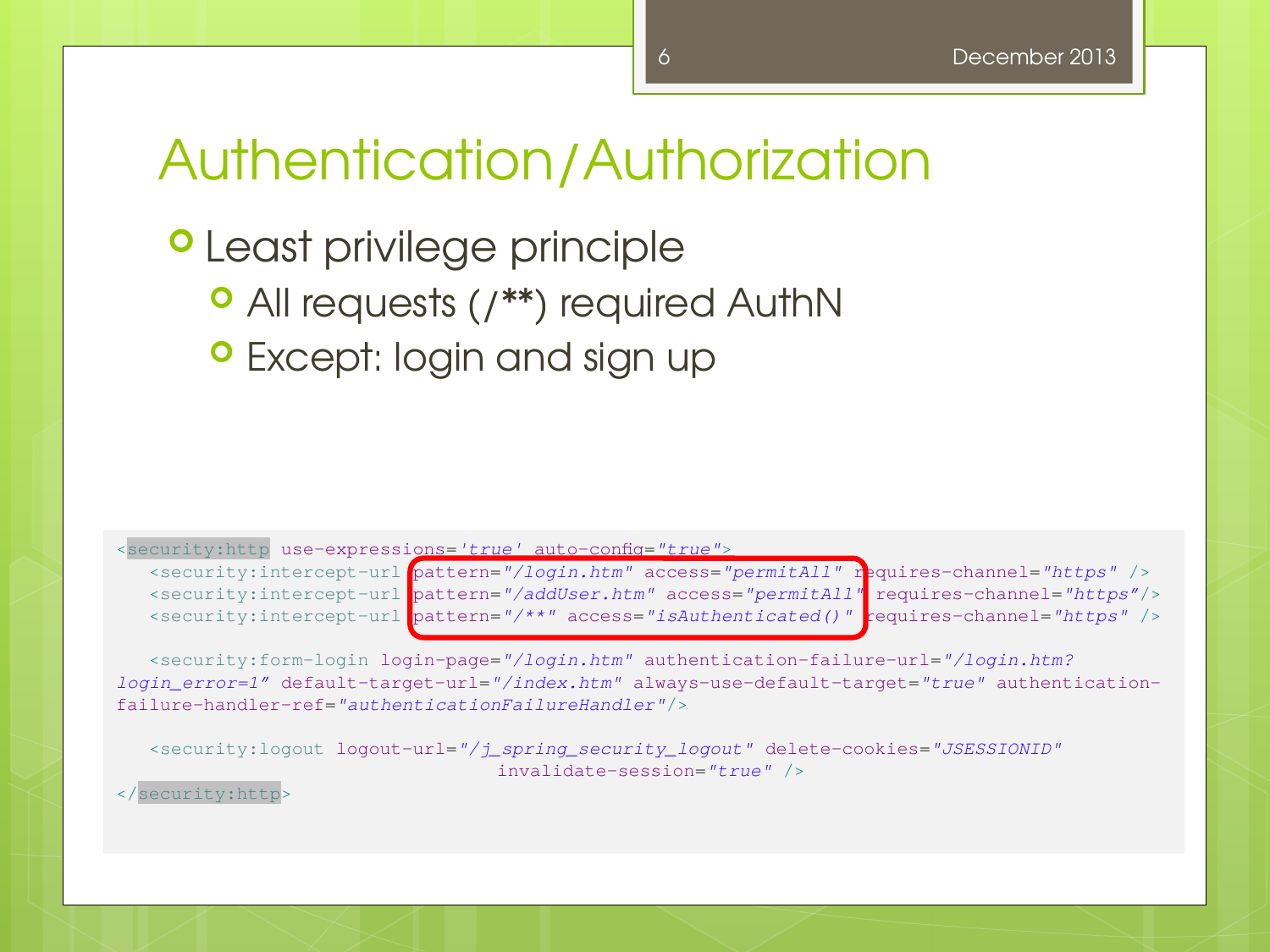

6
December 2013
# Authentication/Authorization
Least privilege principle
All requests (/**) required AuthN
Except: login and sign up

<security:http use-expressions='true' auto-config="true">
   <security:intercept-url pattern="/login.htm" access="permitAll" requires-channel="https" />
   <security:intercept-url pattern="/addUser.htm" access="permitAll" requires-channel="https”/>
   <security:intercept-url pattern="/**" access="isAuthenticated()" requires-channel="https" />

   <security:form-login login-page="/login.htm" authentication-failure-url="/login.htm?login_error=1” default-target-url="/index.htm" always-use-default-target="true" authentication-failure-handler-ref="authenticationFailureHandler"/>

   <security:logout logout-url="/j_spring_security_logout" delete-cookies="JSESSIONID"
			invalidate-session="true" />
</security:http>